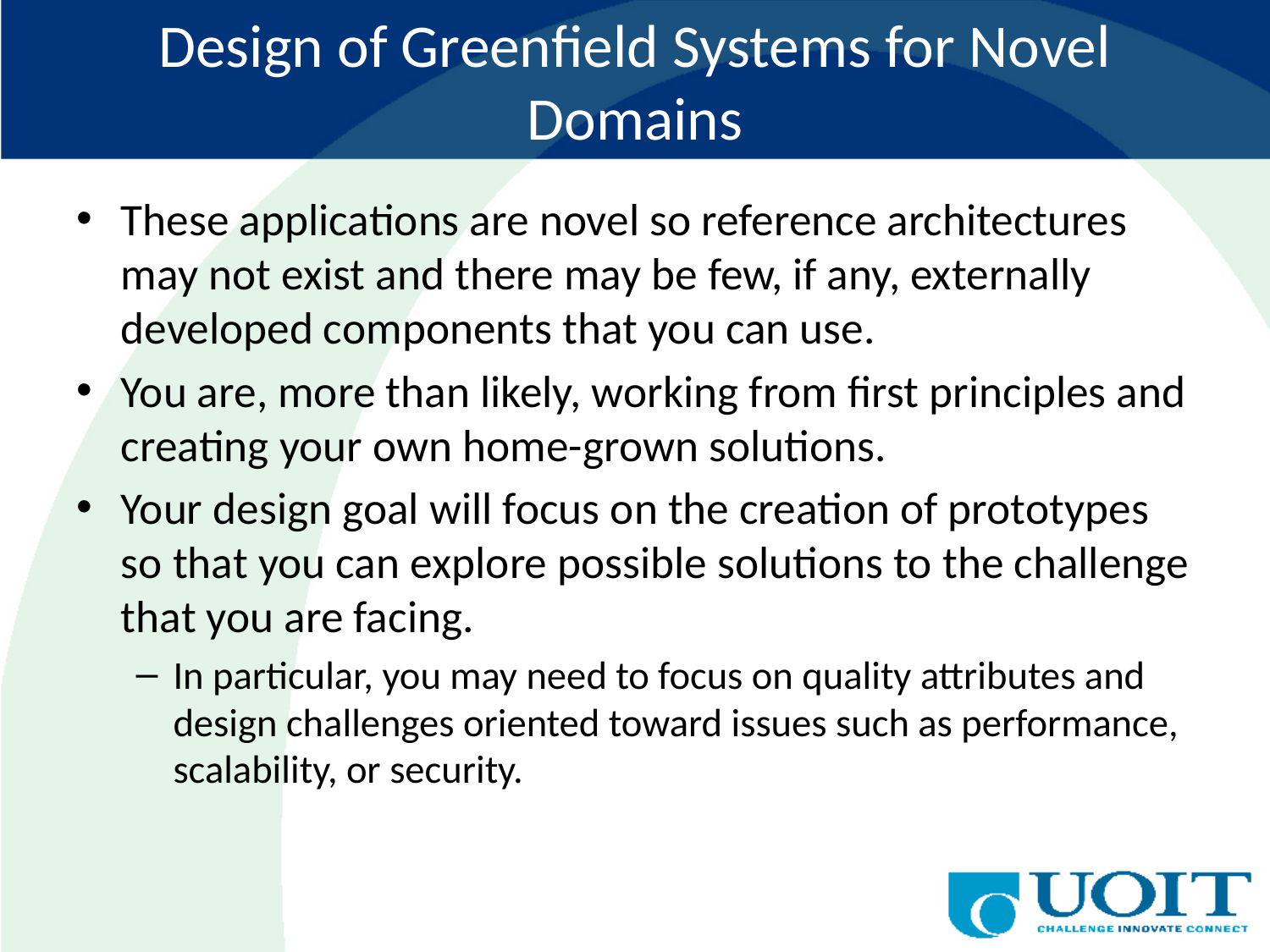

# Design of Greenfield Systems for Novel Domains
These applications are novel so reference architectures may not exist and there may be few, if any, externally developed components that you can use.
You are, more than likely, working from first principles and creating your own home-grown solutions.
Your design goal will focus on the creation of prototypes so that you can explore possible solutions to the challenge that you are facing.
In particular, you may need to focus on quality attributes and design challenges oriented toward issues such as performance, scalability, or security.